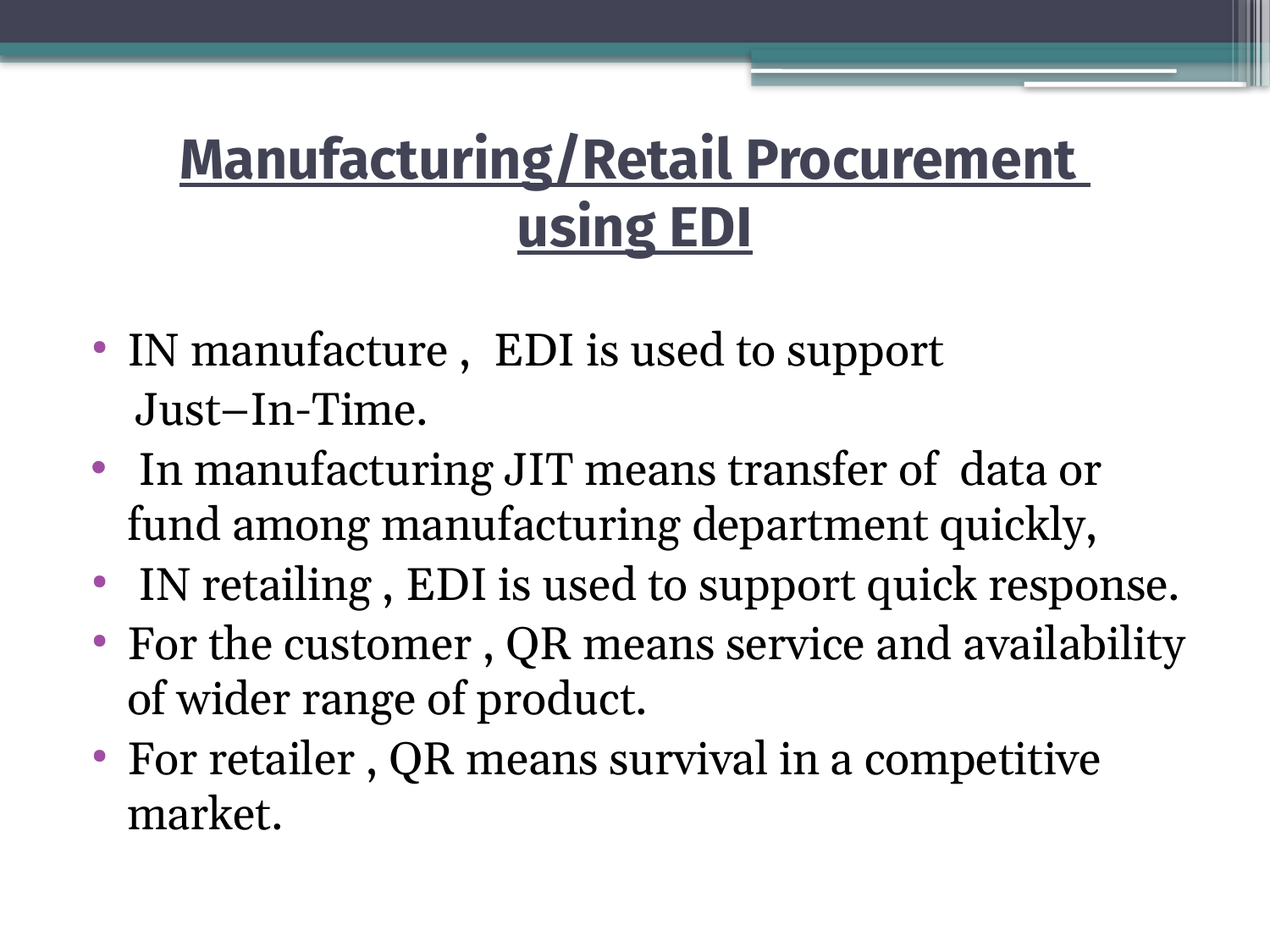

# Manufacturing/Retail Procurement using EDI

IN manufacture ,  EDI is used to support
    Just–In-Time.
 In manufacturing JIT means transfer of  data or fund among manufacturing department quickly,
 IN retailing , EDI is used to support quick response.
For the customer , QR means service and availability of wider range of product.
For retailer , QR means survival in a competitive market.